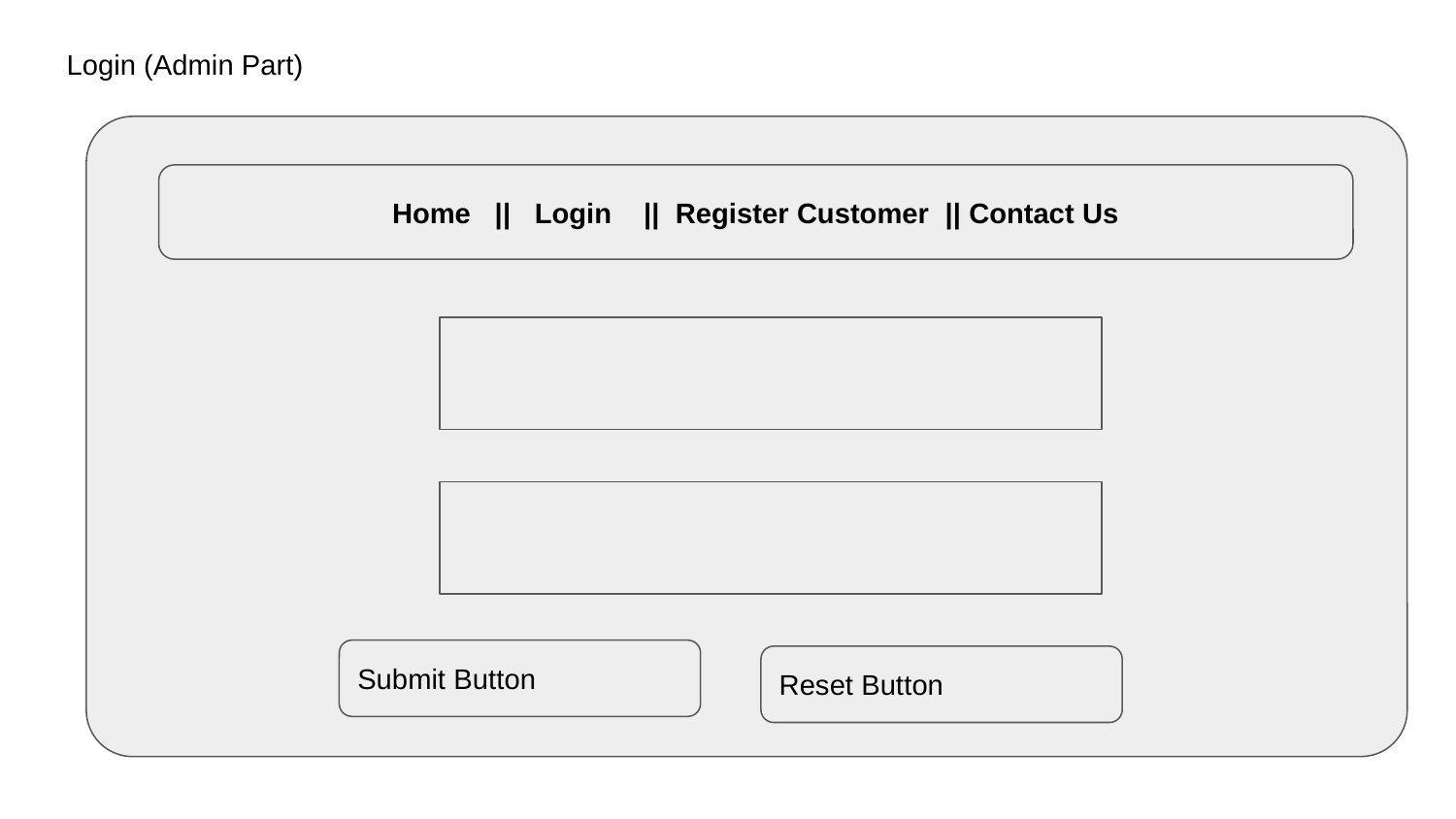

Login (Admin Part)

Home   ||   Login    ||  Register Customer  || Contact Us

Submit Button
Reset Button